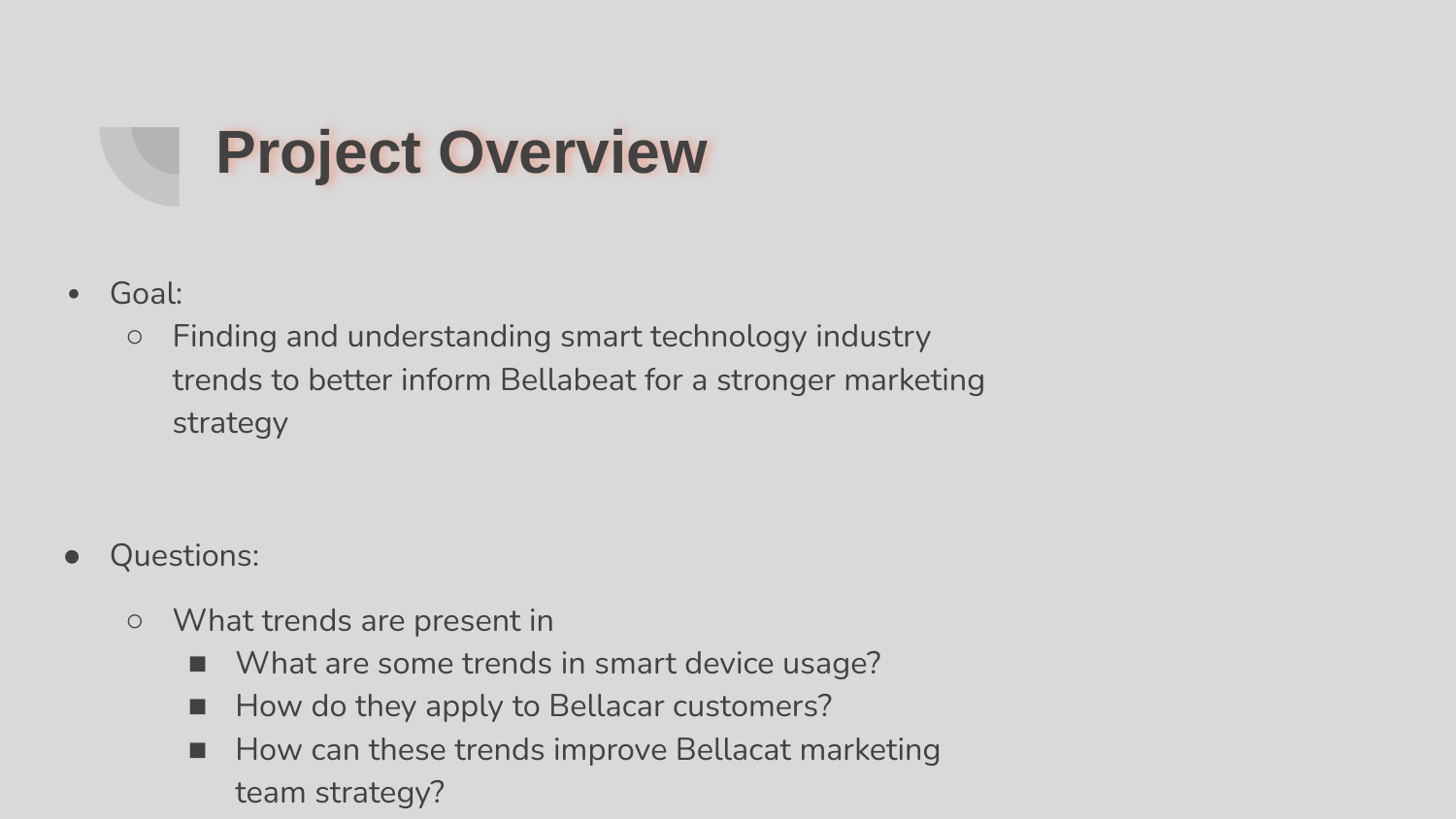

# Project Overview
Goal:
Finding and understanding smart technology industry trends to better inform Bellabeat for a stronger marketing strategy

Questions:
What trends are present in
What are some trends in smart device usage?
How do they apply to Bellacar customers?
How can these trends improve Bellacat marketing team strategy?